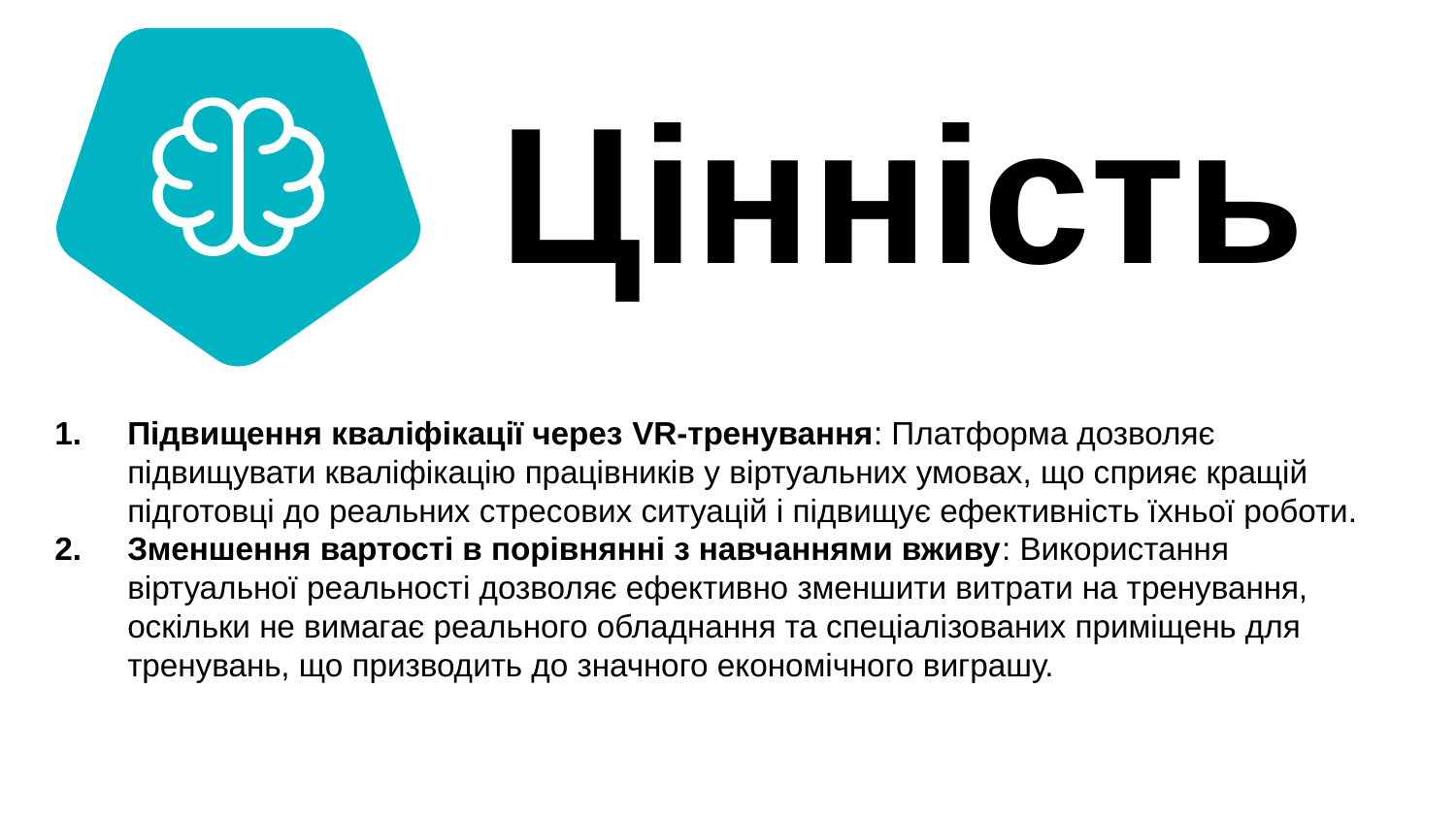

# Цінність

Підвищення кваліфікації через VR-тренування: Платформа дозволяє підвищувати кваліфікацію працівників у віртуальних умовах, що сприяє кращій підготовці до реальних стресових ситуацій і підвищує ефективність їхньої роботи.
Зменшення вартості в порівнянні з навчаннями вживу: Використання віртуальної реальності дозволяє ефективно зменшити витрати на тренування, оскільки не вимагає реального обладнання та спеціалізованих приміщень для тренувань, що призводить до значного економічного виграшу.